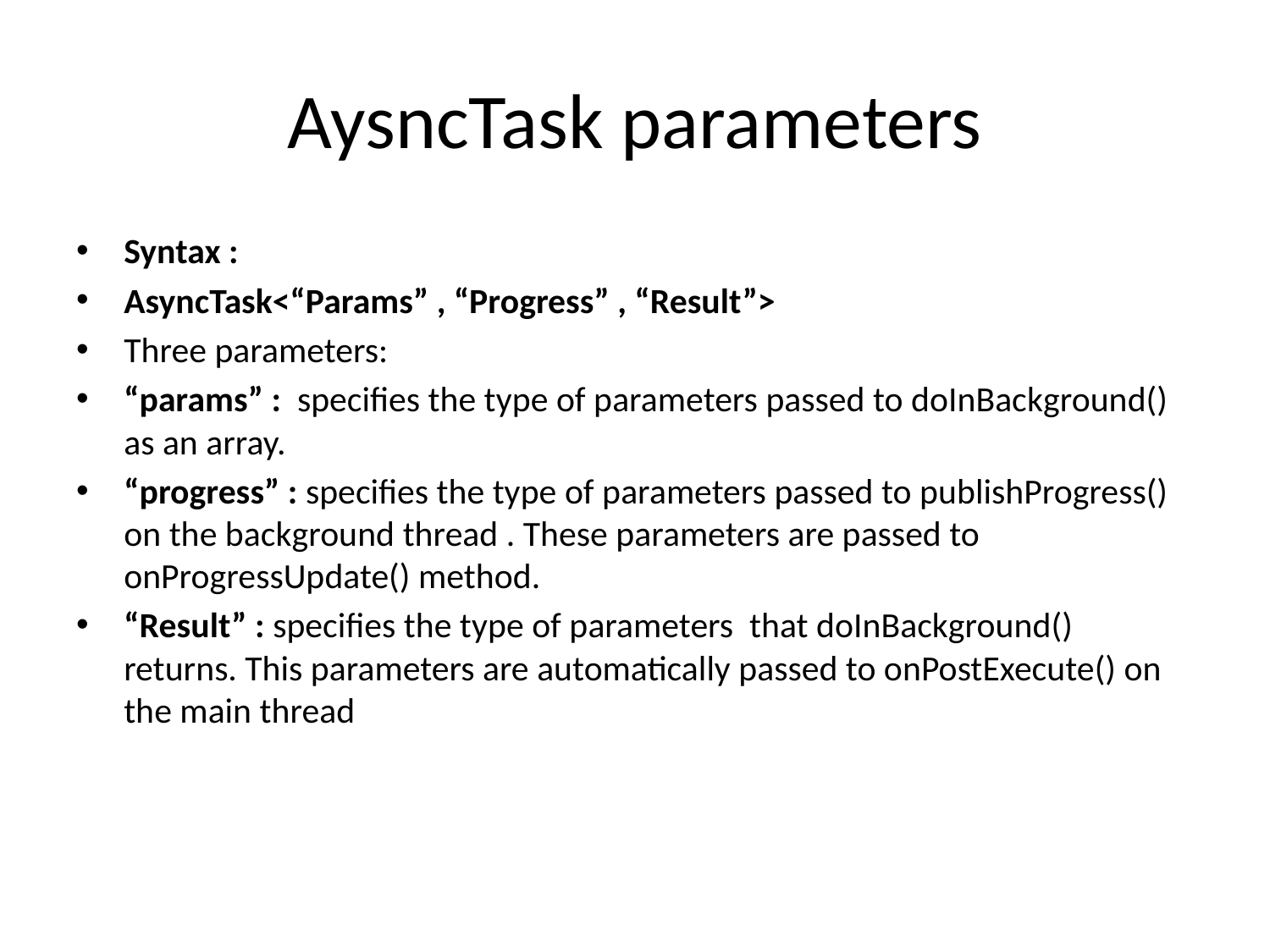

# AysncTask parameters
Syntax :
AsyncTask<“Params” , “Progress” , “Result”>
Three parameters:
“params” :  specifies the type of parameters passed to doInBackground() as an array.
“progress” : specifies the type of parameters passed to publishProgress() on the background thread . These parameters are passed to onProgressUpdate() method.
“Result” : specifies the type of parameters  that doInBackground() returns. This parameters are automatically passed to onPostExecute() on the main thread